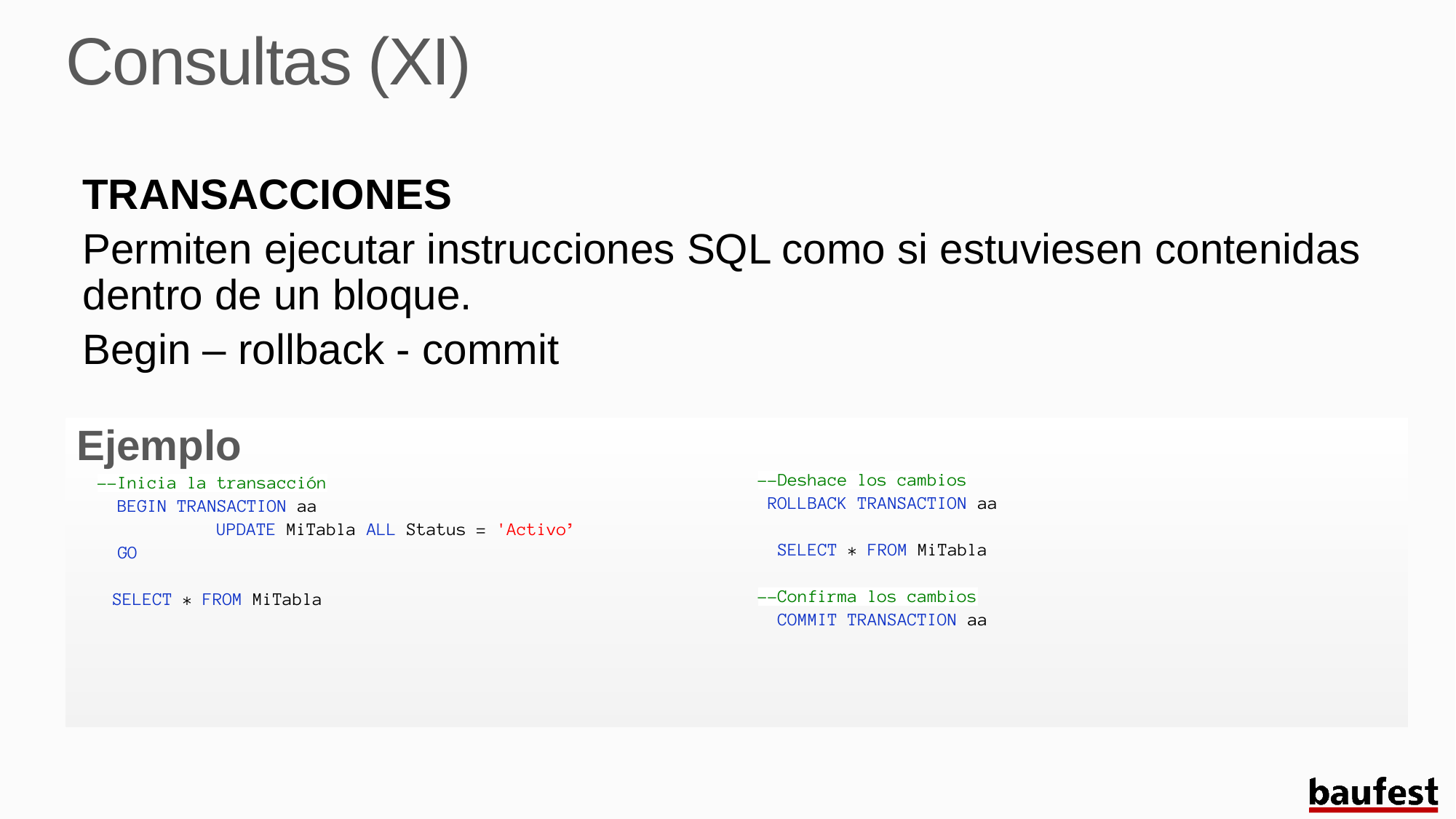

# Consultas (XI)
TRANSACCIONES
Permiten ejecutar instrucciones SQL como si estuviesen contenidas dentro de un bloque.
Begin – rollback - commit

Ejemplo
--Inicia la transacción
  BEGIN TRANSACTION aa
	 UPDATE MiTabla ALL Status = 'Activo’
    GO

   SELECT * FROM MiTabla

--Deshace los cambios
 ROLLBACK TRANSACTION aa

  SELECT * FROM MiTabla

--Confirma los cambios
  COMMIT TRANSACTION aa